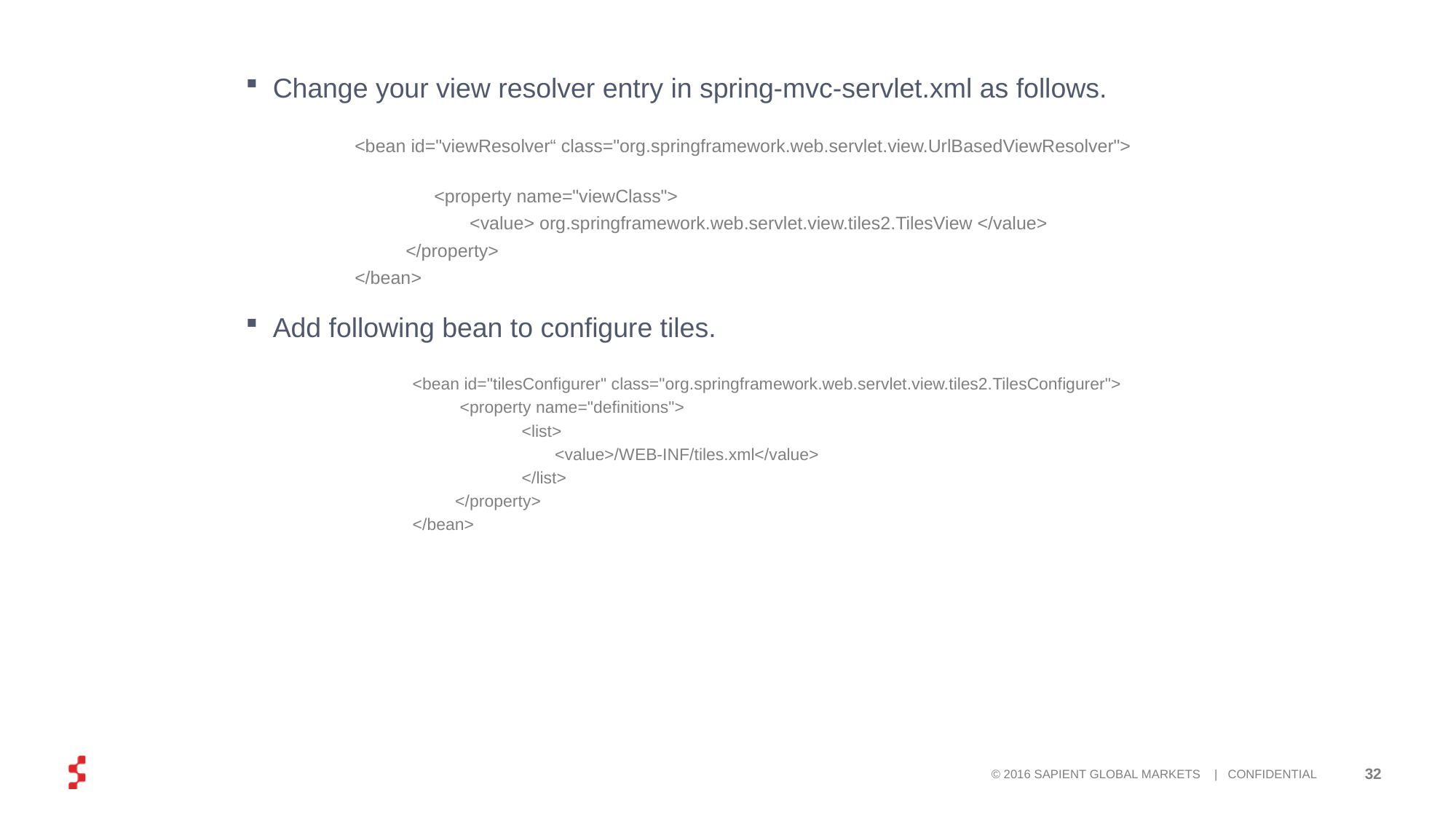

Change your view resolver entry in spring-mvc-servlet.xml as follows.

     	<bean id="viewResolver“ class="org.springframework.web.servlet.view.UrlBasedViewResolver">
                                     <property name="viewClass">
                                            <value> org.springframework.web.servlet.view.tiles2.TilesView </value>
   	          </property>
	</bean>

Add following bean to configure tiles.

<bean id="tilesConfigurer" class="org.springframework.web.servlet.view.tiles2.TilesConfigurer">
          <property name="definitions">
	<list>
	       <value>/WEB-INF/tiles.xml</value>
	</list>
         </property>
</bean>